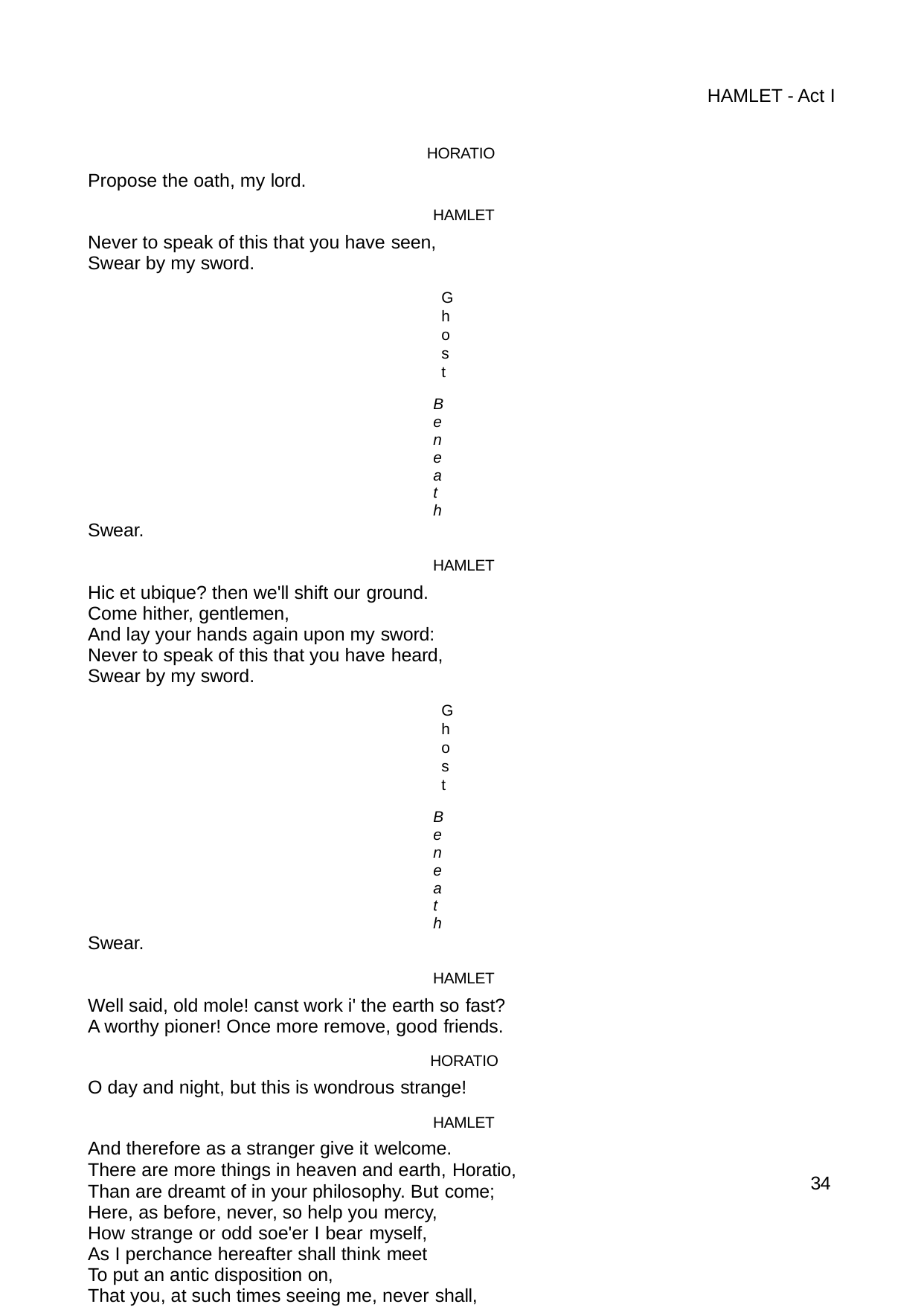

HAMLET - Act I
HORATIO
Propose the oath, my lord.
HAMLET
Never to speak of this that you have seen, Swear by my sword.
Ghost
Beneath
Swear.
HAMLET
Hic et ubique? then we'll shift our ground. Come hither, gentlemen,
And lay your hands again upon my sword: Never to speak of this that you have heard, Swear by my sword.
Ghost
Beneath
Swear.
HAMLET
Well said, old mole! canst work i' the earth so fast? A worthy pioner! Once more remove, good friends.
HORATIO
O day and night, but this is wondrous strange!
HAMLET
And therefore as a stranger give it welcome.
There are more things in heaven and earth, Horatio, Than are dreamt of in your philosophy. But come; Here, as before, never, so help you mercy,
How strange or odd soe'er I bear myself, As I perchance hereafter shall think meet To put an antic disposition on,
That you, at such times seeing me, never shall, With arms encumber'd thus, or this headshake, Or by pronouncing of some doubtful phrase,
As 'Well, well, we know,' or 'We could, an if we would,' Or 'If we list to speak,' or 'There be, an if they might,' Or such ambiguous giving out, to note
That you know aught of me: this not to do,
So grace and mercy at your most need help you, Swear.
Ghost
Beneath
34